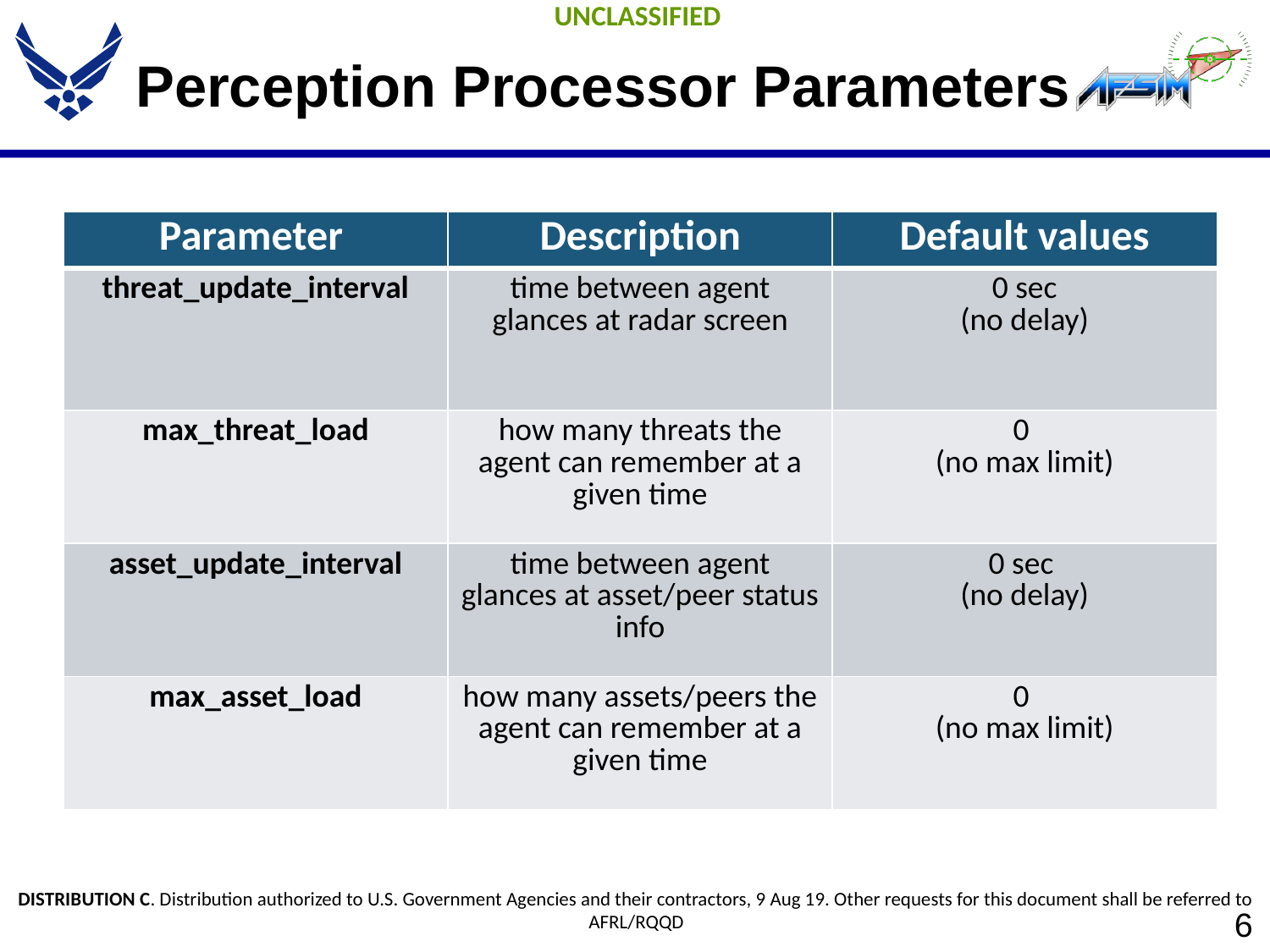

# Perception Processor Parameters
| Parameter | Description | Default values |
| --- | --- | --- |
| threat\_update\_interval | time between agent glances at radar screen | 0 sec (no delay) |
| max\_threat\_load | how many threats the agent can remember at a given time | 0 (no max limit) |
| asset\_update\_interval | time between agent glances at asset/peer status info | 0 sec (no delay) |
| max\_asset\_load | how many assets/peers the agent can remember at a given time | 0 (no max limit) |